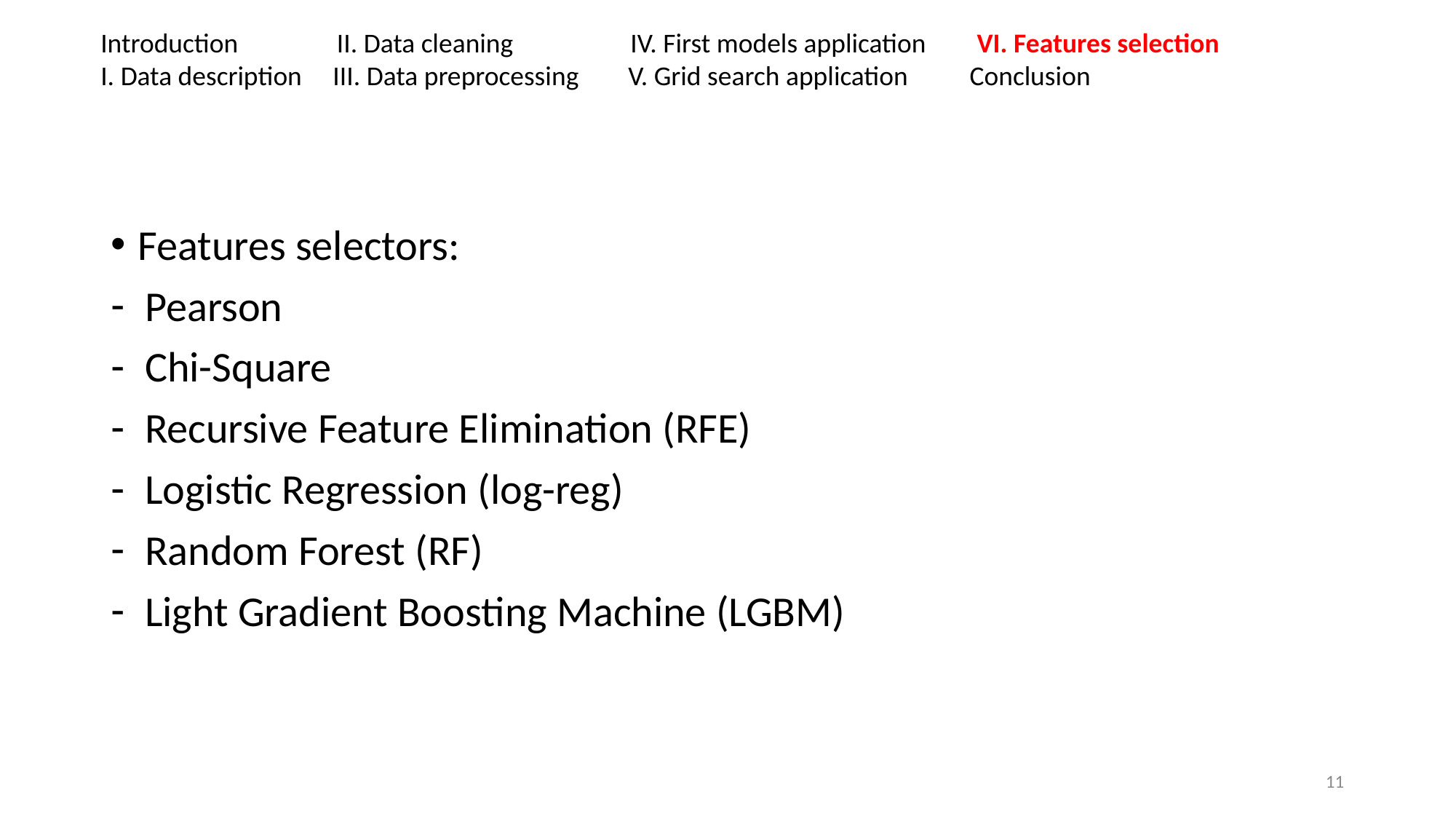

Introduction                II. Data cleaning                   IV. First models application        VI. Features selection
I. Data description     III. Data preprocessing        V. Grid search application          Conclusion
Features selectors:
Pearson
Chi-Square
Recursive Feature Elimination (RFE)
Logistic Regression (log-reg)
Random Forest (RF)
Light Gradient Boosting Machine (LGBM)

11